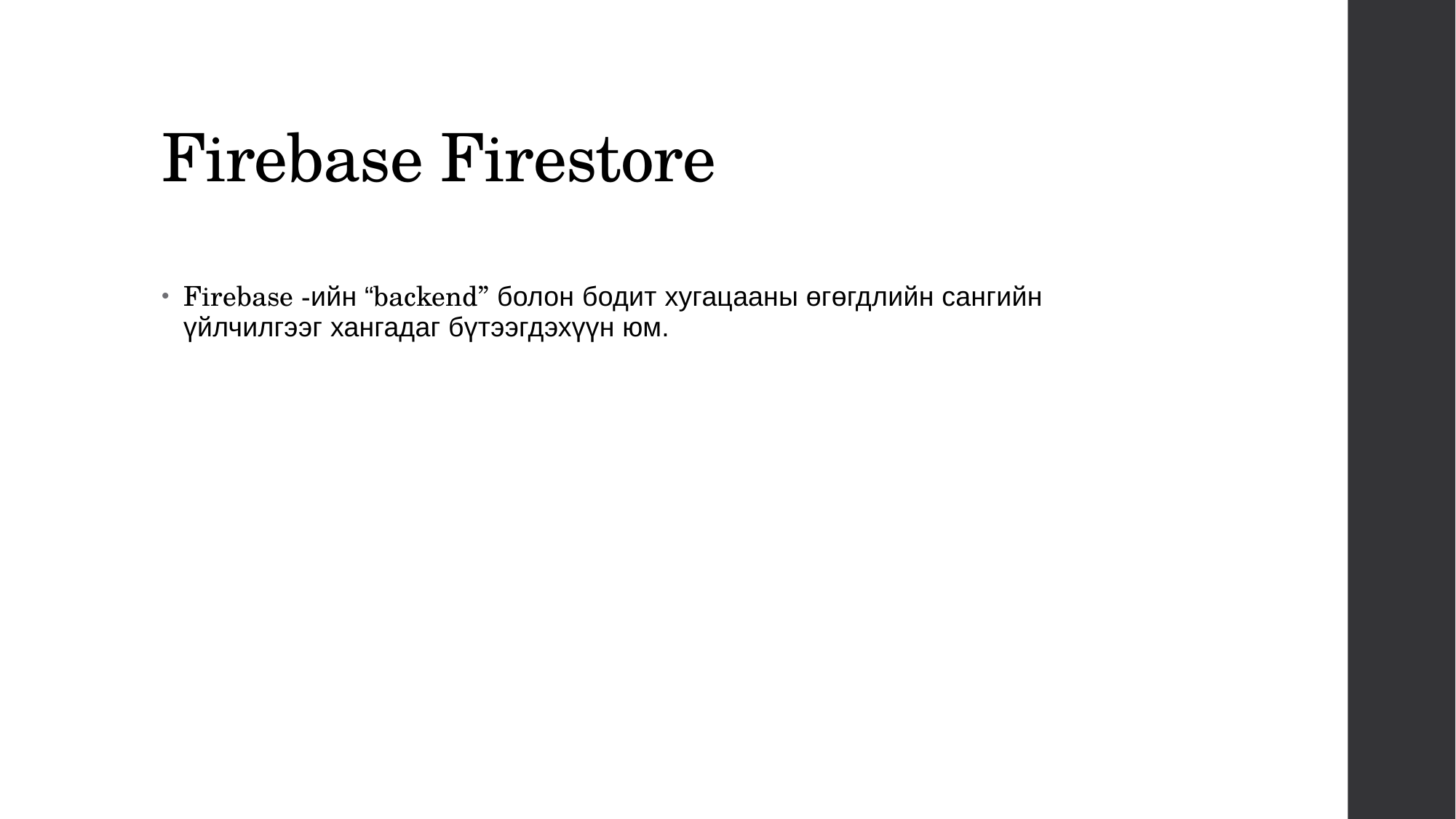

# Firebase Firestore

Firebase -ийн “backend” болон бодит хугацааны өгөгдлийн сангийн үйлчилгээг хангадаг бүтээгдэхүүн юм.